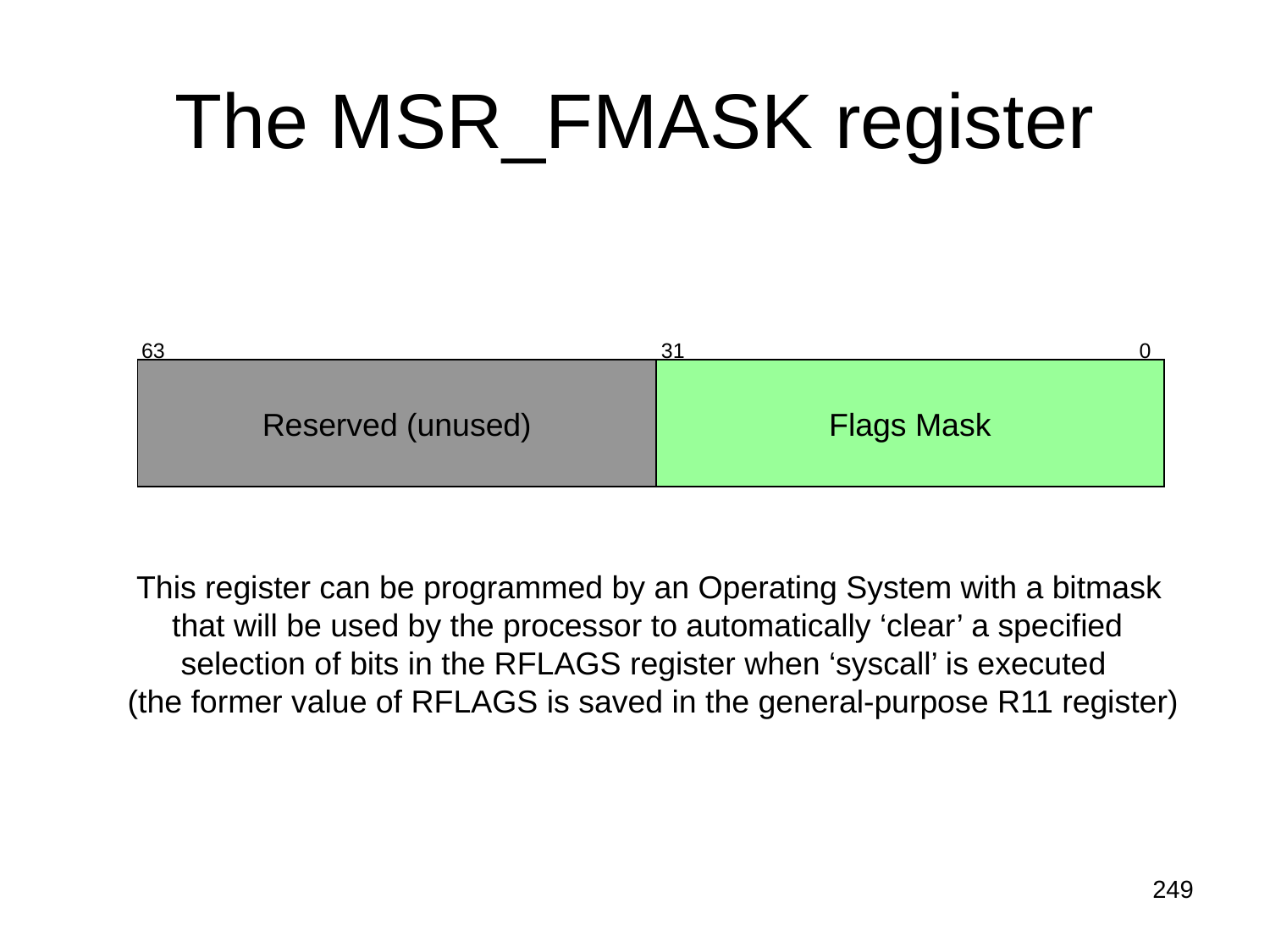

# The MSR_FMASK register
63                                                                                    31                                                                             0
Reserved (unused)
Flags Mask
   This register can be programmed by an Operating System with a bitmask
       that will be used by the processor to automatically ‘clear’ a specified
        selection of bits in the RFLAGS register when ‘syscall’ is executed
  (the former value of RFLAGS is saved in the general-purpose R11 register)
249